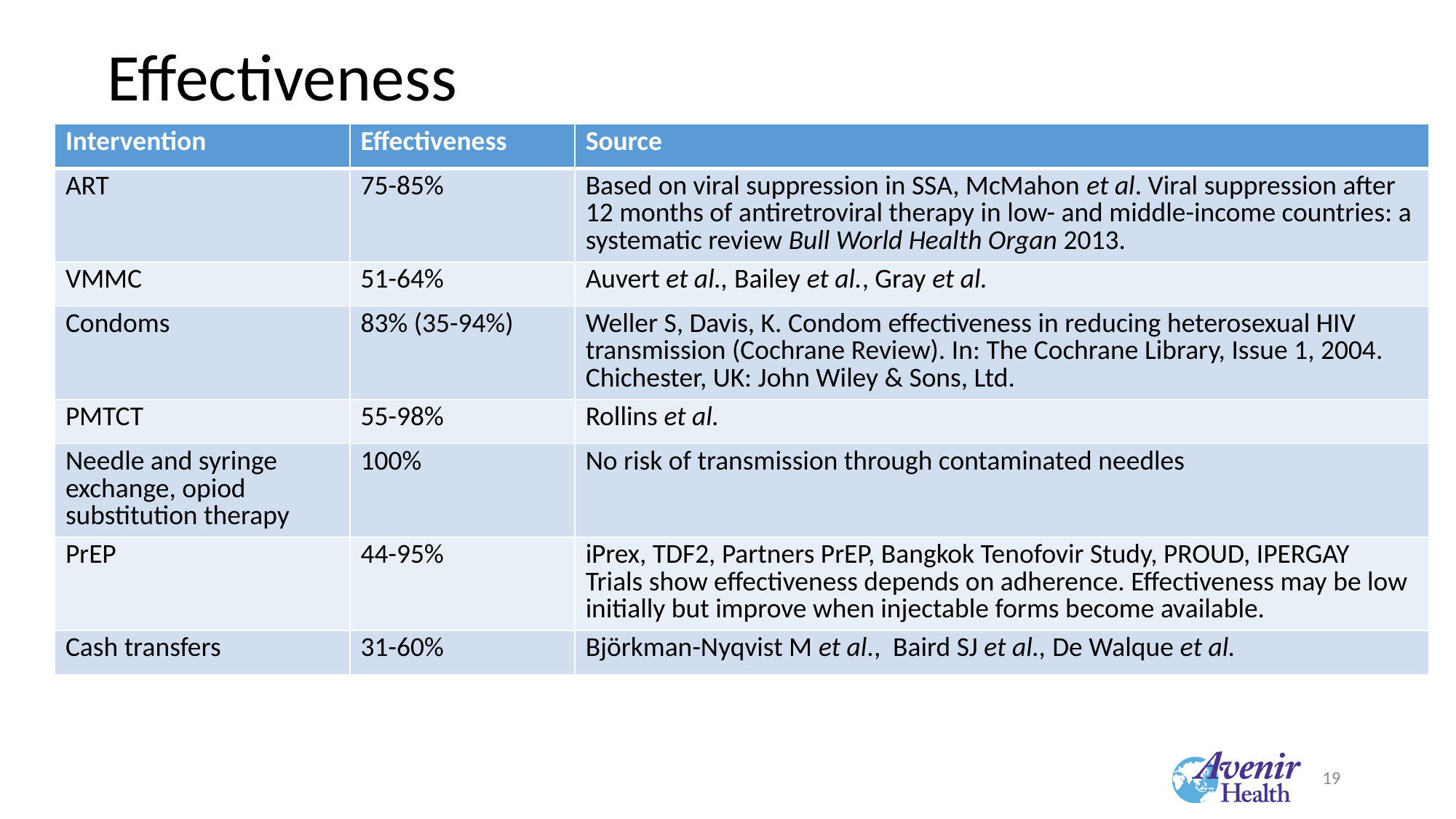

# Effectiveness
| Intervention | Effectiveness | Source |
| --- | --- | --- |
| ART | 75-85% | Based on viral suppression in SSA, McMahon et al. Viral suppression after 12 months of antiretroviral therapy in low- and middle-income countries: a systematic review Bull World Health Organ 2013. |
| VMMC | 51-64% | Auvert et al., Bailey et al., Gray et al. |
| Condoms | 83% (35-94%) | Weller S, Davis, K. Condom effectiveness in reducing heterosexual HIV transmission (Cochrane Review). In: The Cochrane Library, Issue 1, 2004. Chichester, UK: John Wiley & Sons, Ltd. |
| PMTCT | 55-98% | Rollins et al. |
| Needle and syringe exchange, opiod substitution therapy | 100% | No risk of transmission through contaminated needles |
| PrEP | 44-95% | iPrex, TDF2, Partners PrEP, Bangkok Tenofovir Study, PROUD, IPERGAY Trials show effectiveness depends on adherence. Effectiveness may be low initially but improve when injectable forms become available. |
| Cash transfers | 31-60% | Björkman-Nyqvist M et al.,  Baird SJ et al., De Walque et al. |
19